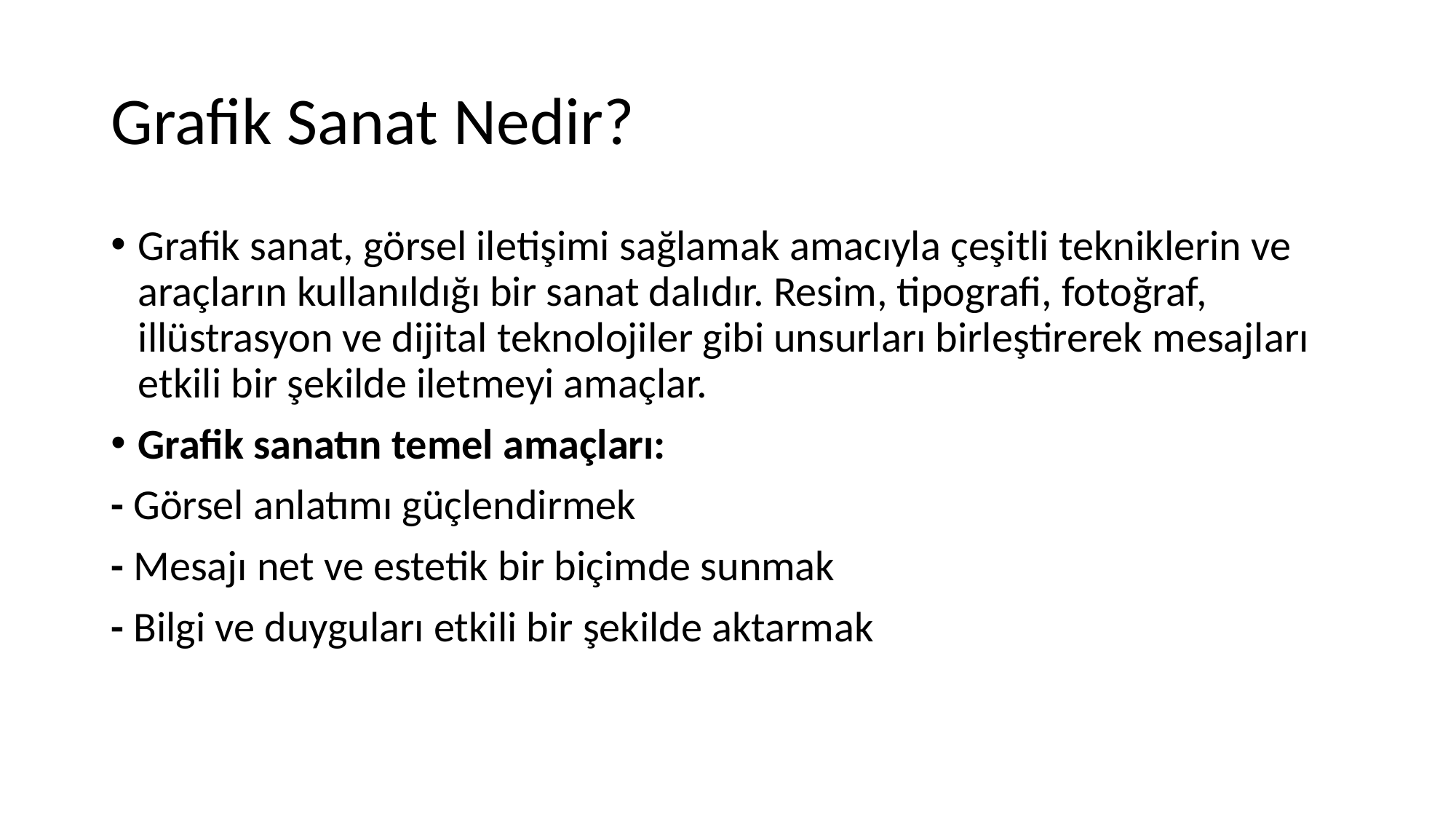

# Grafik Sanat Nedir?
Grafik sanat, görsel iletişimi sağlamak amacıyla çeşitli tekniklerin ve araçların kullanıldığı bir sanat dalıdır. Resim, tipografi, fotoğraf, illüstrasyon ve dijital teknolojiler gibi unsurları birleştirerek mesajları etkili bir şekilde iletmeyi amaçlar.
Grafik sanatın temel amaçları:
- Görsel anlatımı güçlendirmek
- Mesajı net ve estetik bir biçimde sunmak
- Bilgi ve duyguları etkili bir şekilde aktarmak